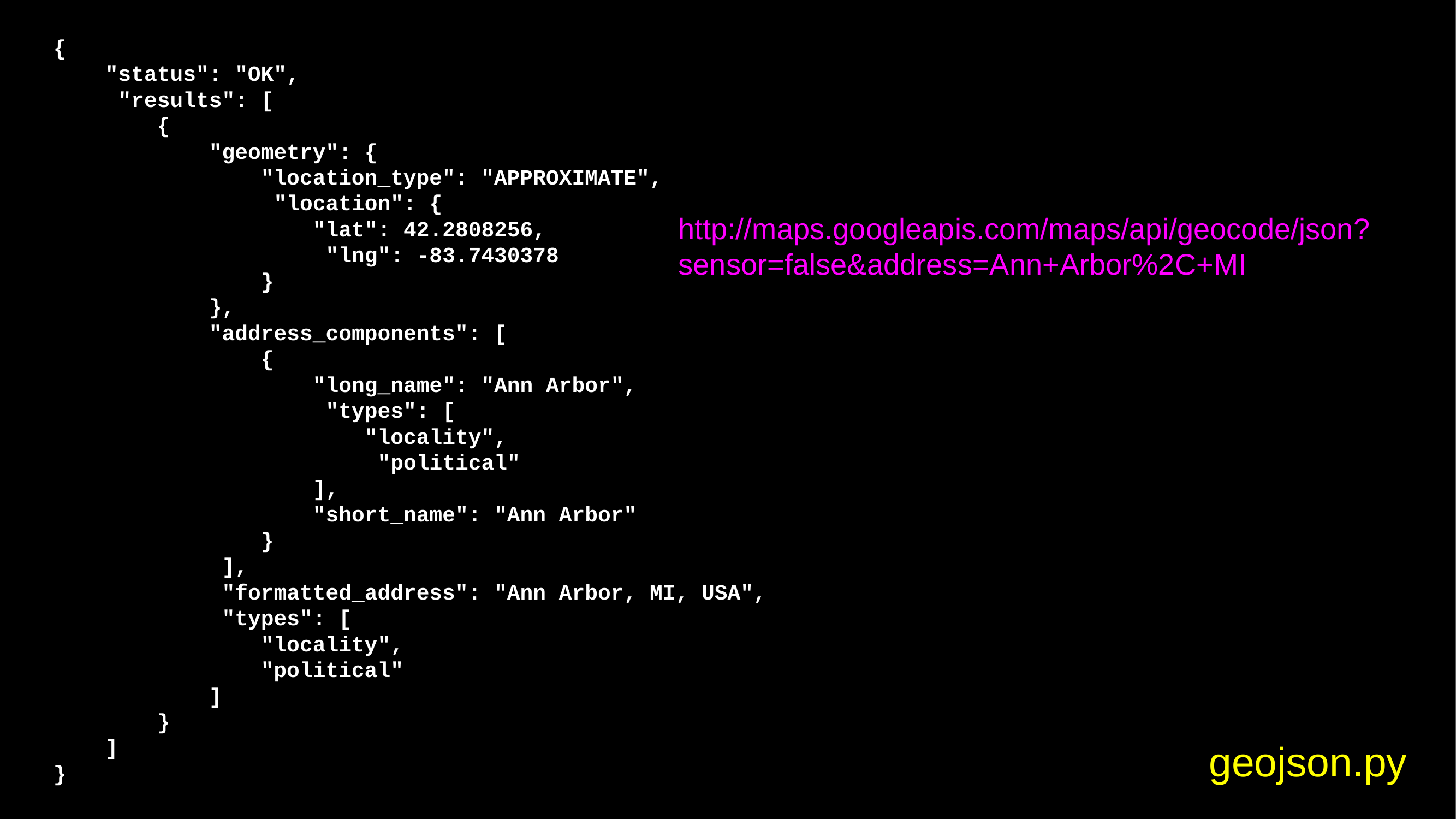

{
    "status": "OK",
     "results": [
        {
            "geometry": {
                "location_type": "APPROXIMATE",
                 "location": {
                    "lat": 42.2808256,
                     "lng": -83.7430378
                }
            },
            "address_components": [
                {
                    "long_name": "Ann Arbor",
                     "types": [
                        "locality",
                         "political"
                    ],
                    "short_name": "Ann Arbor"
                }
             ],
             "formatted_address": "Ann Arbor, MI, USA",
             "types": [
                "locality",
                "political"
            ]
        }
    ]
}
http://maps.googleapis.com/maps/api/geocode/json?sensor=false&address=Ann+Arbor%2C+MI
geojson.py